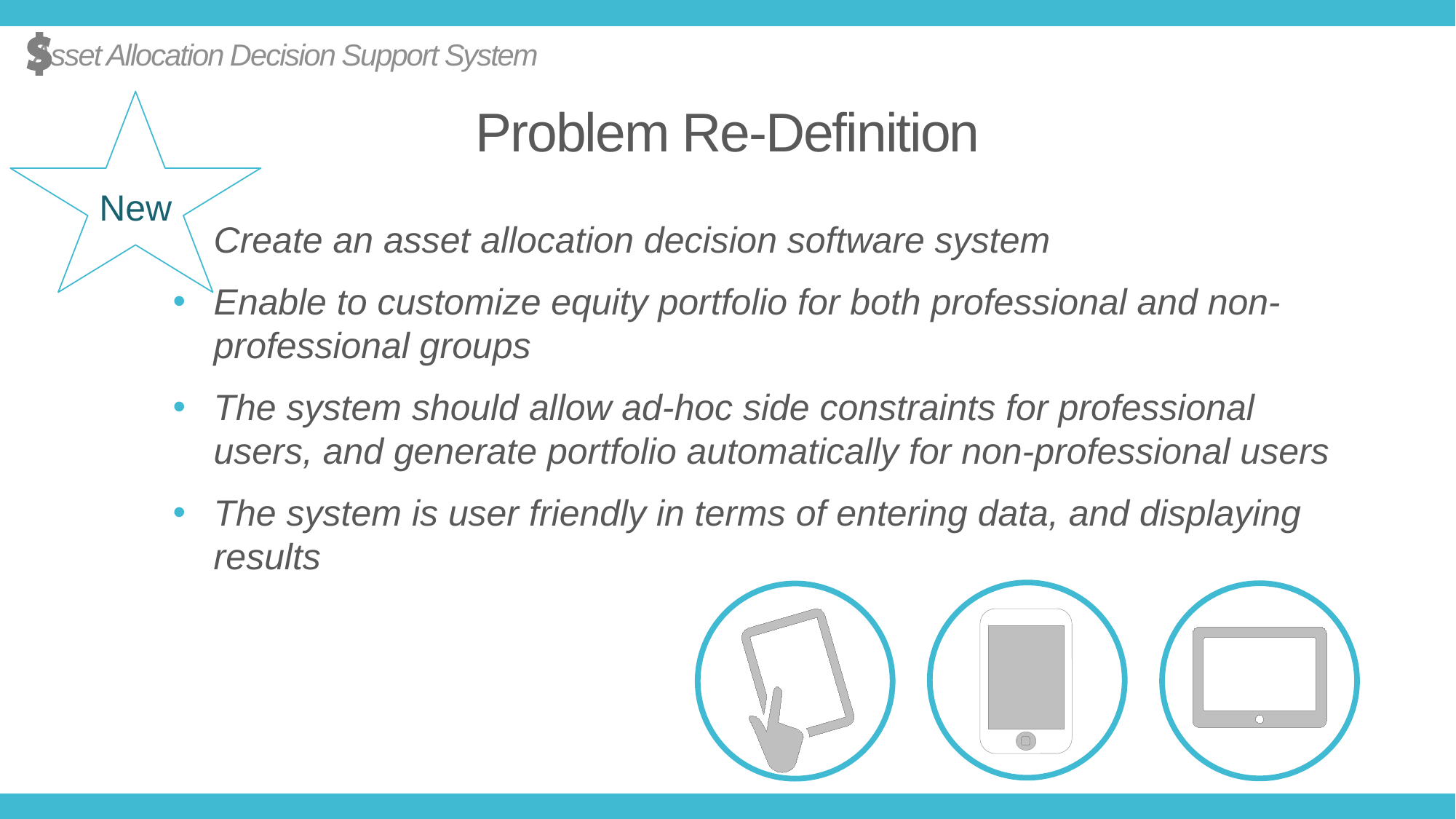

Asset Allocation Decision Support System
New
Problem Re-Definition
Create an asset allocation decision software system
Enable to customize equity portfolio for both professional and non-professional groups
The system should allow ad-hoc side constraints for professional users, and generate portfolio automatically for non-professional users
The system is user friendly in terms of entering data, and displaying results